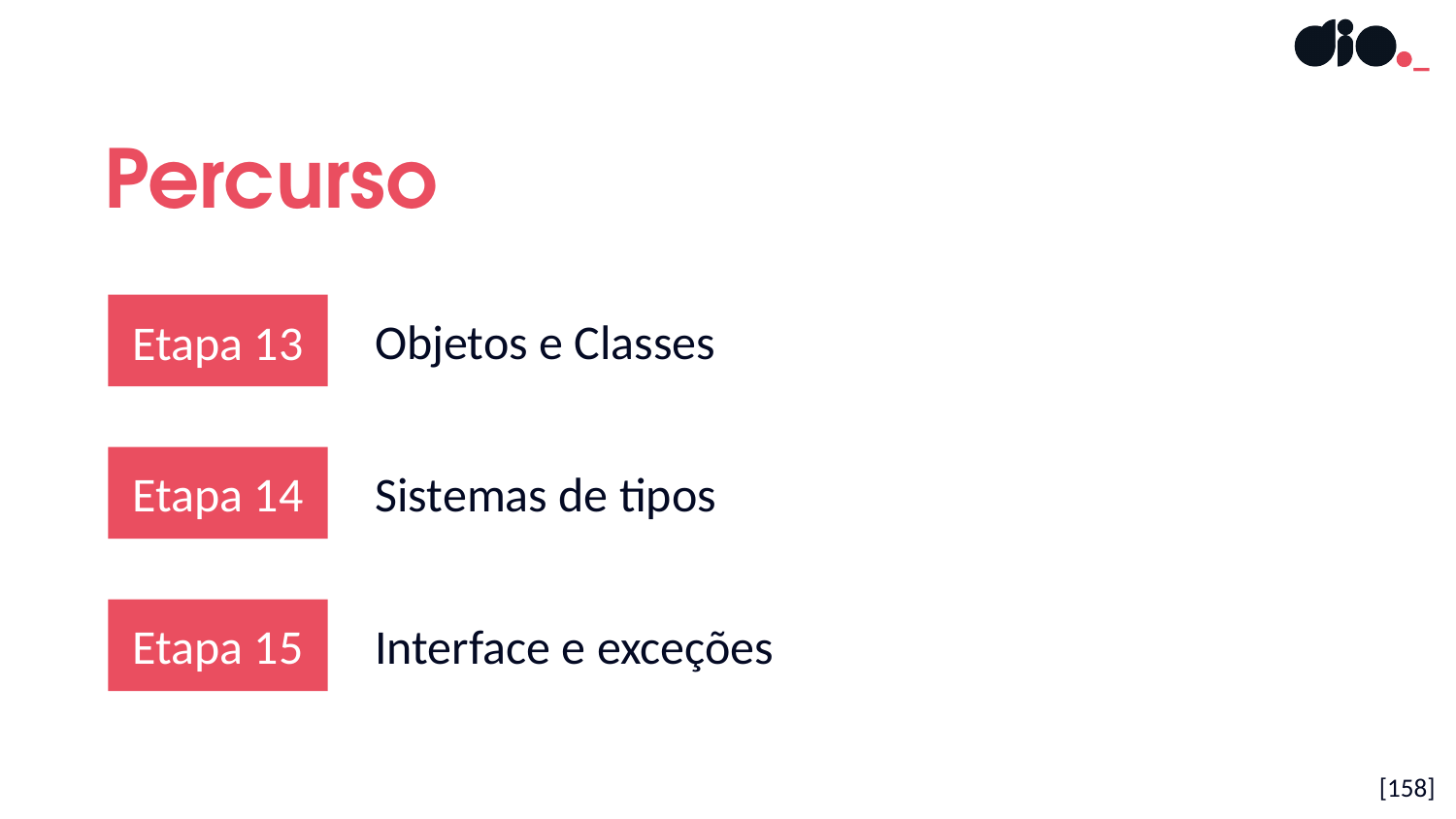

Percurso
Etapa 13
Objetos e Classes
Etapa 14
Sistemas de tipos
Etapa 15
Interface e exceções
[158]